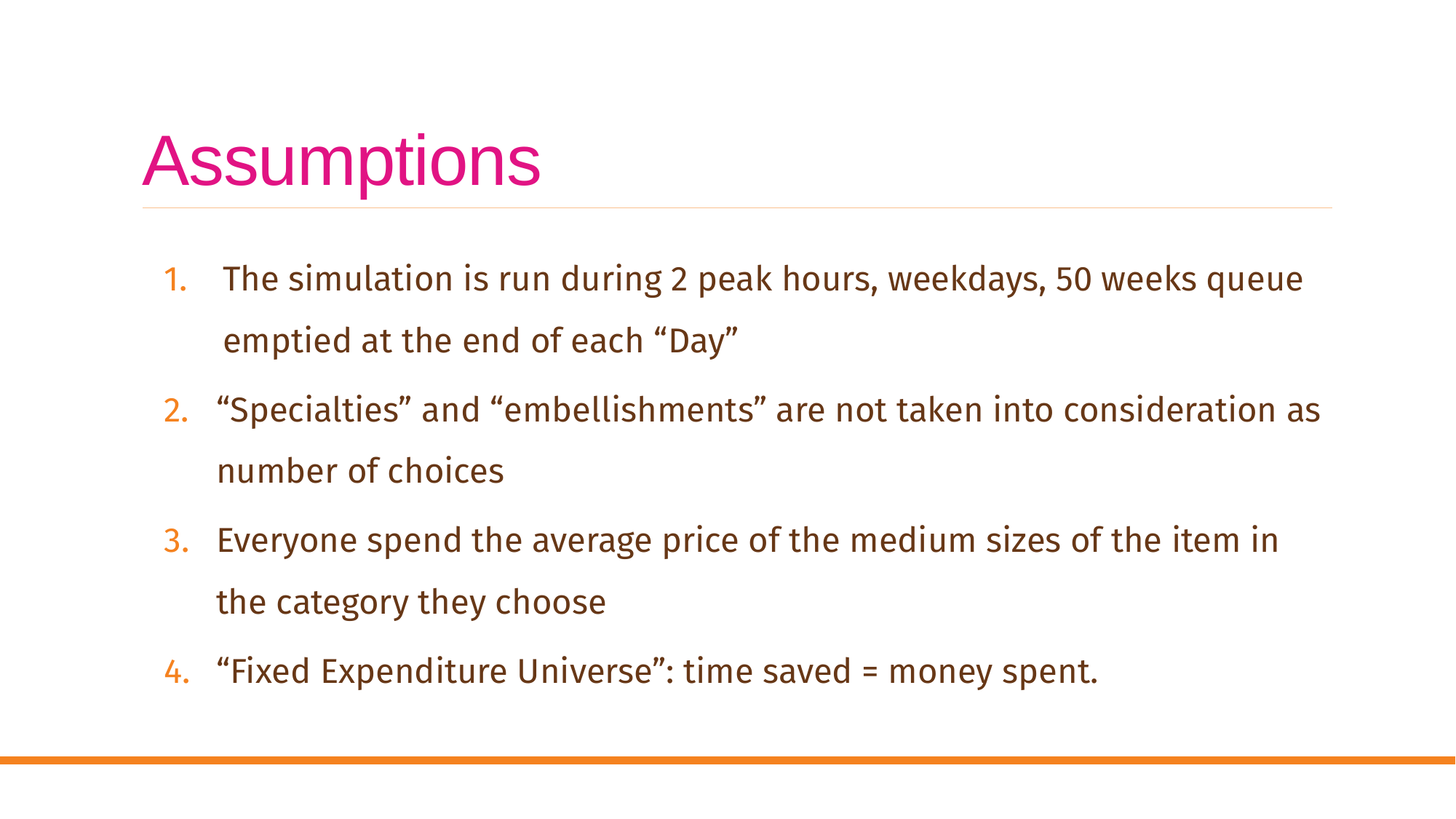

# Assumptions
The simulation is run during 2 peak hours, weekdays, 50 weeks queue emptied at the end of each “Day”
“Specialties” and “embellishments” are not taken into consideration as number of choices
Everyone spend the average price of the medium sizes of the item in the category they choose
“Fixed Expenditure Universe”: time saved = money spent.